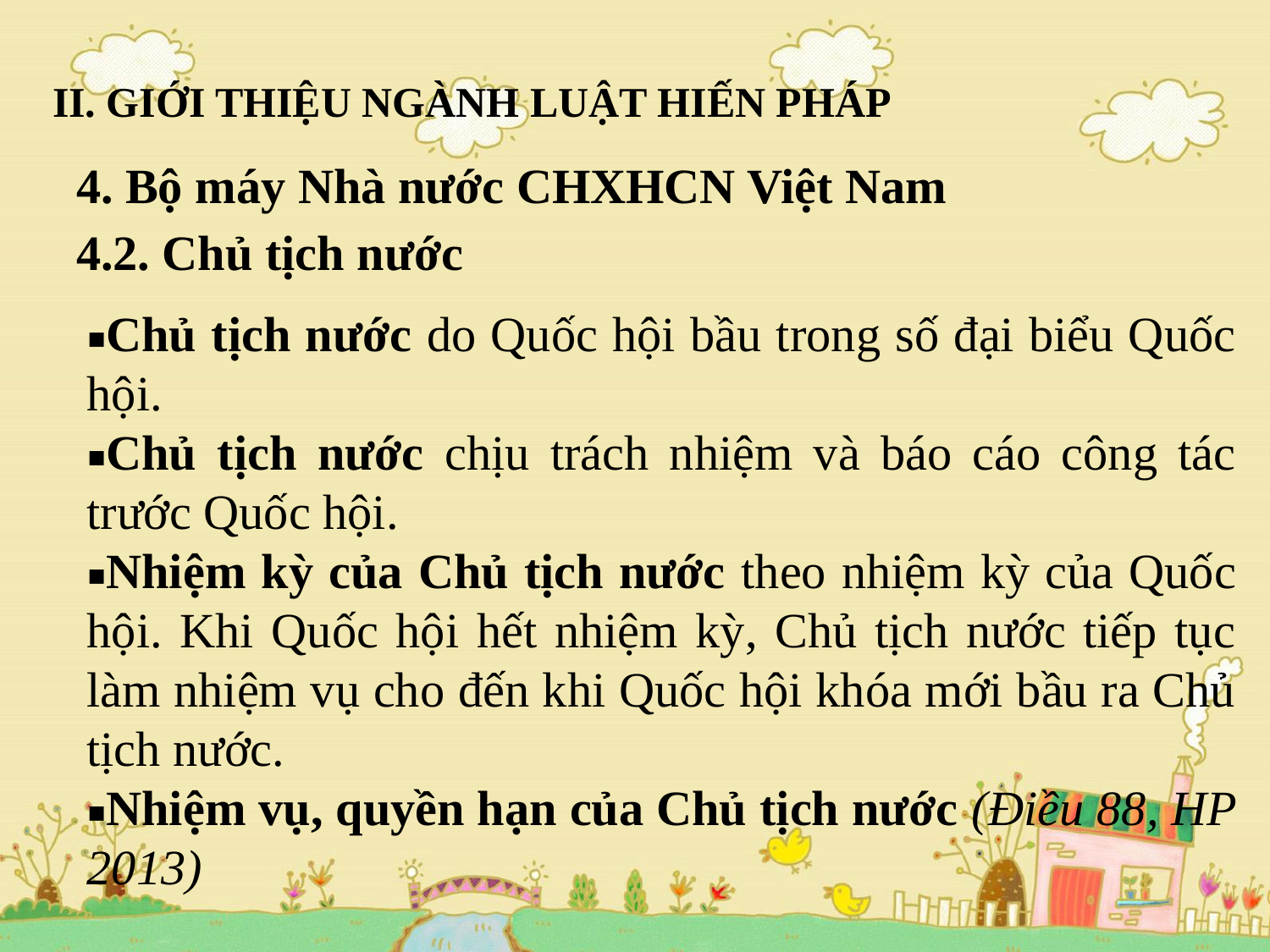

# II. GIỚI THIỆU NGÀNH LUẬT HIẾN PHÁP
4. Bộ máy Nhà nước CHXHCN Việt Nam
4.2. Chủ tịch nước
Chủ tịch nước do Quốc hội bầu trong số đại biểu Quốc hội.
Chủ tịch nước chịu trách nhiệm và báo cáo công tác trước Quốc hội.
Nhiệm kỳ của Chủ tịch nước theo nhiệm kỳ của Quốc hội. Khi Quốc hội hết nhiệm kỳ, Chủ tịch nước tiếp tục làm nhiệm vụ cho đến khi Quốc hội khóa mới bầu ra Chủ tịch nước.
Nhiệm vụ, quyền hạn của Chủ tịch nước (Điều 88, HP 2013)